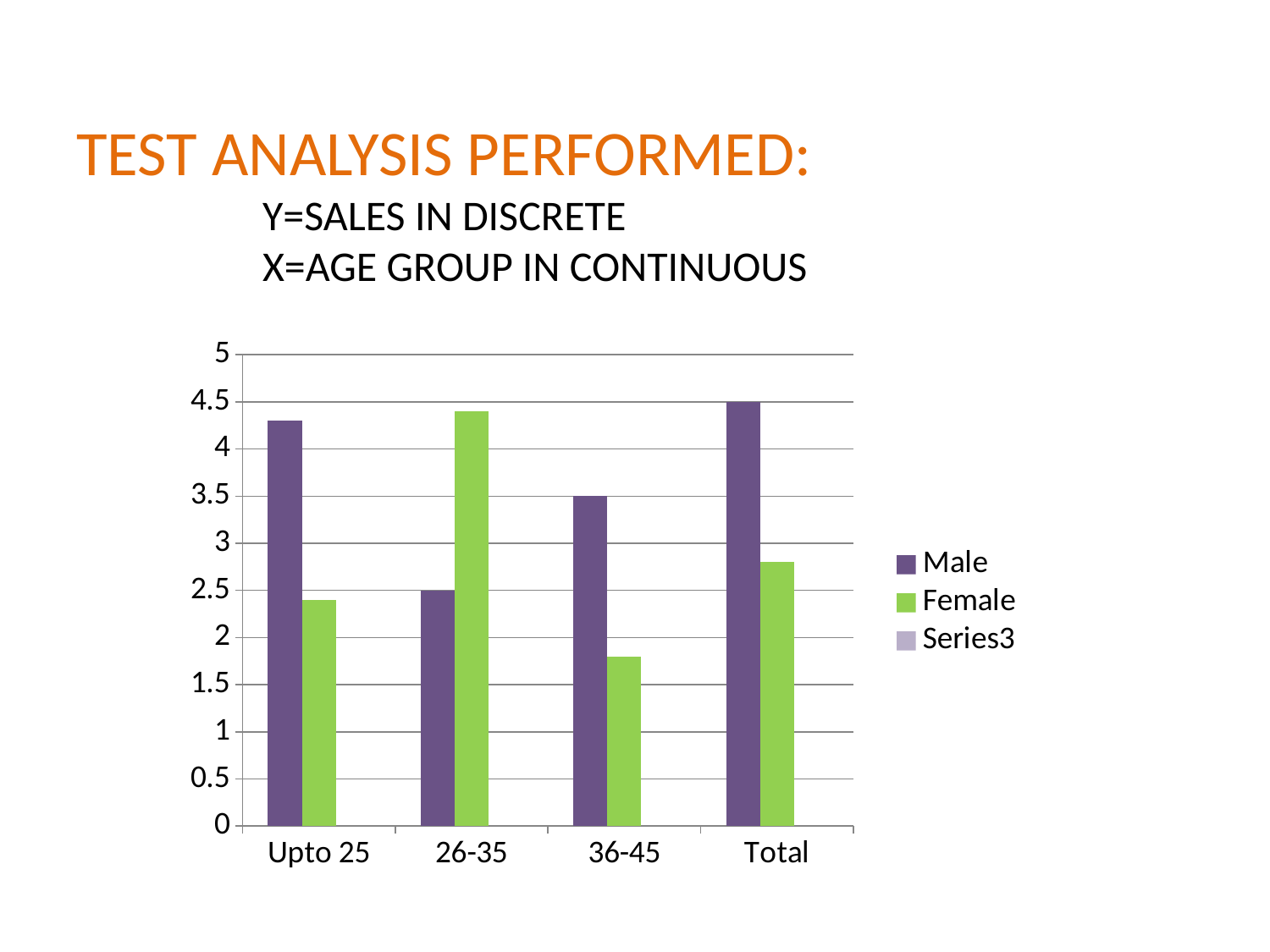

TEST ANALYSIS PERFORMED:
Y=SALES IN DISCRETE
                   X=AGE GROUP IN CONTINUOUS

### Chart

| Category | Male | Female |  |
|---|---|---|---|
| Upto 25 | 4.3 | 2.4 | None |
| 26-35 | 2.5 | 4.4 | None |
| 36-45 | 3.5 | 1.8 | None |
| Total | 4.5 | 2.8 | None |